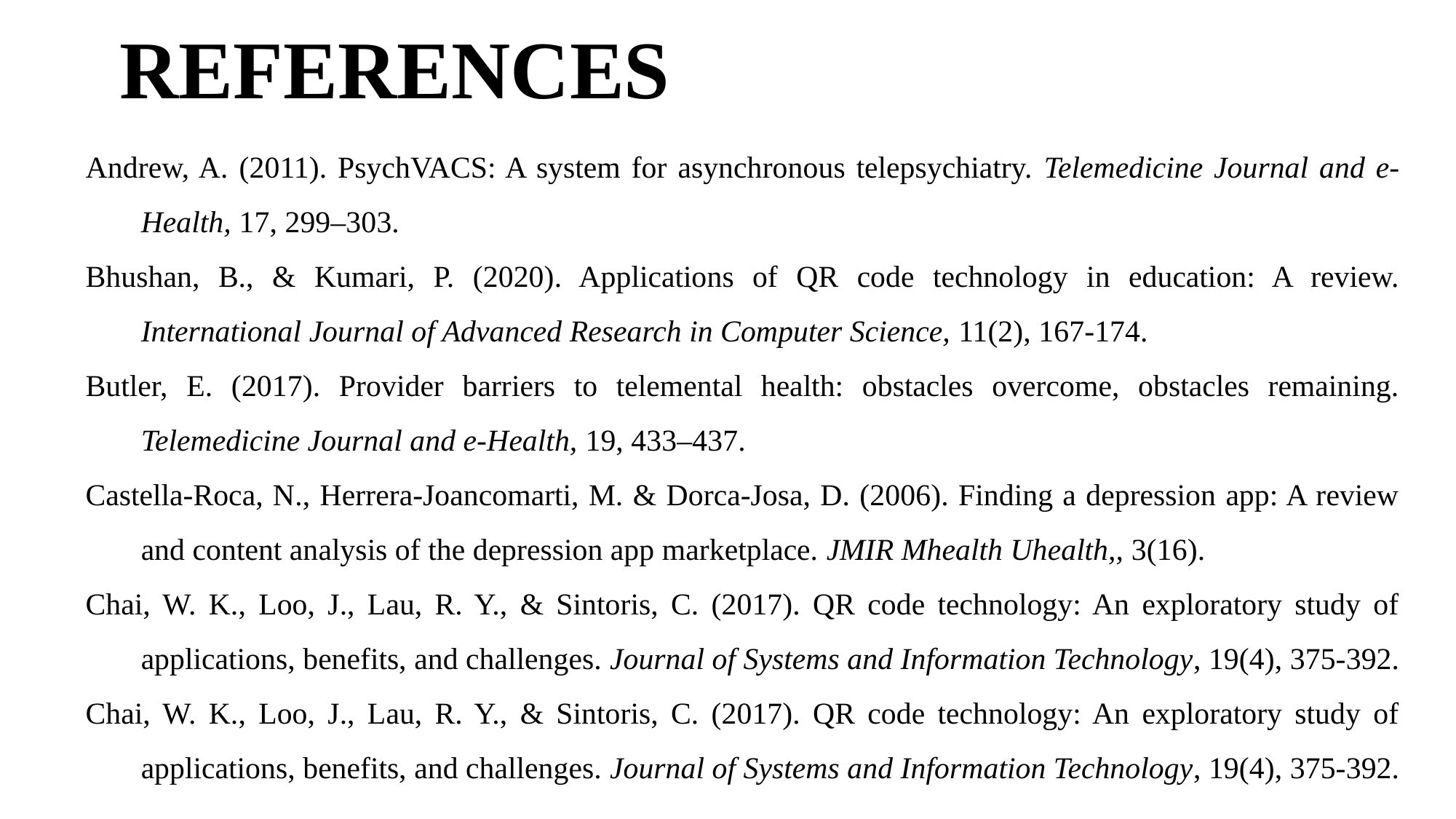

# REFERENCES
Andrew, A. (2011). PsychVACS: A system for asynchronous telepsychiatry. Telemedicine Journal and e-Health, 17, 299–303.
Bhushan, B., & Kumari, P. (2020). Applications of QR code technology in education: A review. International Journal of Advanced Research in Computer Science, 11(2), 167-174.
Butler, E. (2017). Provider barriers to telemental health: obstacles overcome, obstacles remaining. Telemedicine Journal and e-Health, 19, 433–437.
Castella-Roca, N., Herrera-Joancomarti, M. & Dorca-Josa, D. (2006). Finding a depression app: A review and content analysis of the depression app marketplace. JMIR Mhealth Uhealth,, 3(16).
Chai, W. K., Loo, J., Lau, R. Y., & Sintoris, C. (2017). QR code technology: An exploratory study of applications, benefits, and challenges. Journal of Systems and Information Technology, 19(4), 375-392.
Chai, W. K., Loo, J., Lau, R. Y., & Sintoris, C. (2017). QR code technology: An exploratory study of applications, benefits, and challenges. Journal of Systems and Information Technology, 19(4), 375-392.